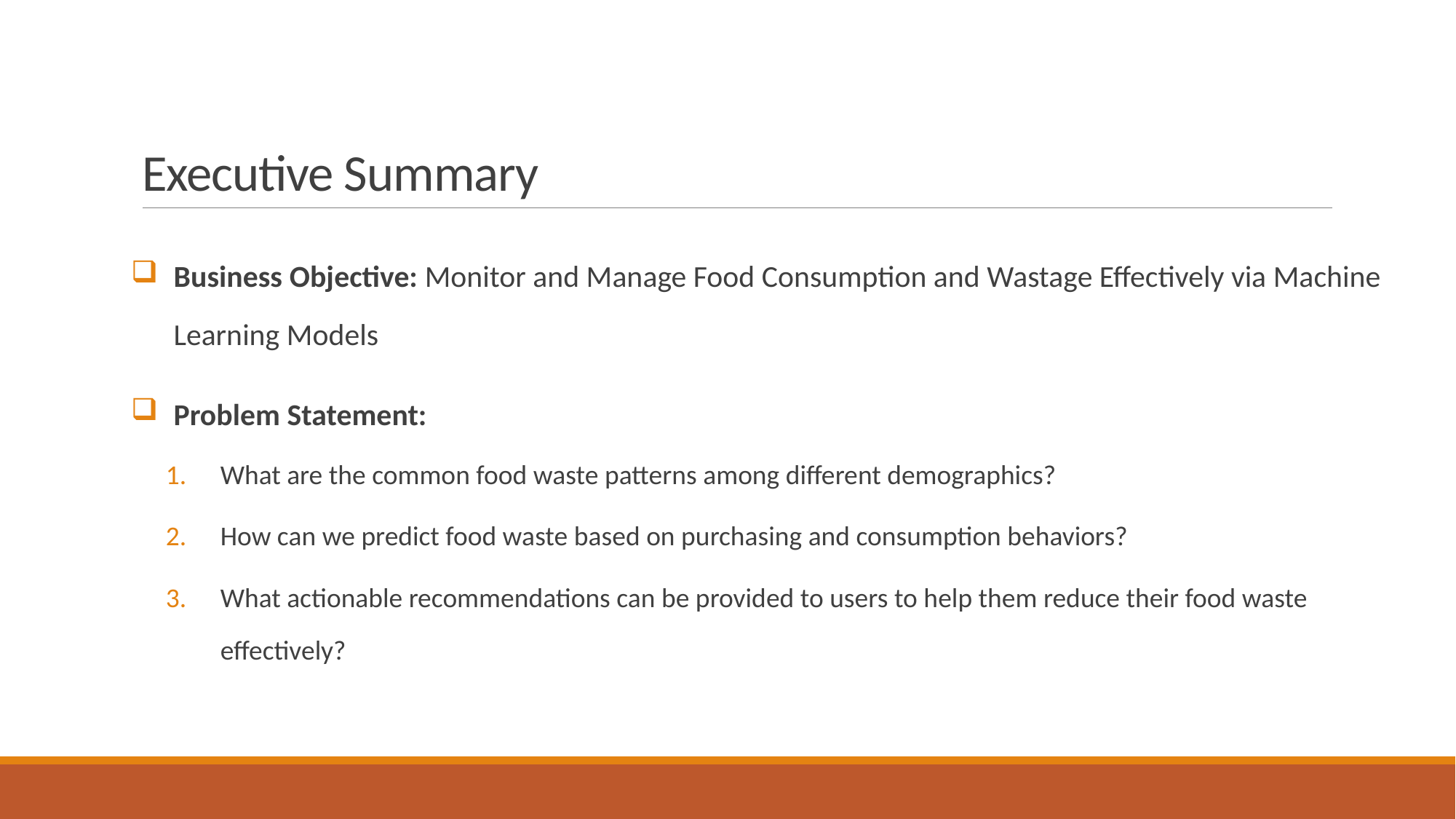

# Executive Summary
Business Objective: Monitor and Manage Food Consumption and Wastage Effectively via Machine Learning Models
Problem Statement:
What are the common food waste patterns among different demographics?
How can we predict food waste based on purchasing and consumption behaviors?
What actionable recommendations can be provided to users to help them reduce their food waste effectively?